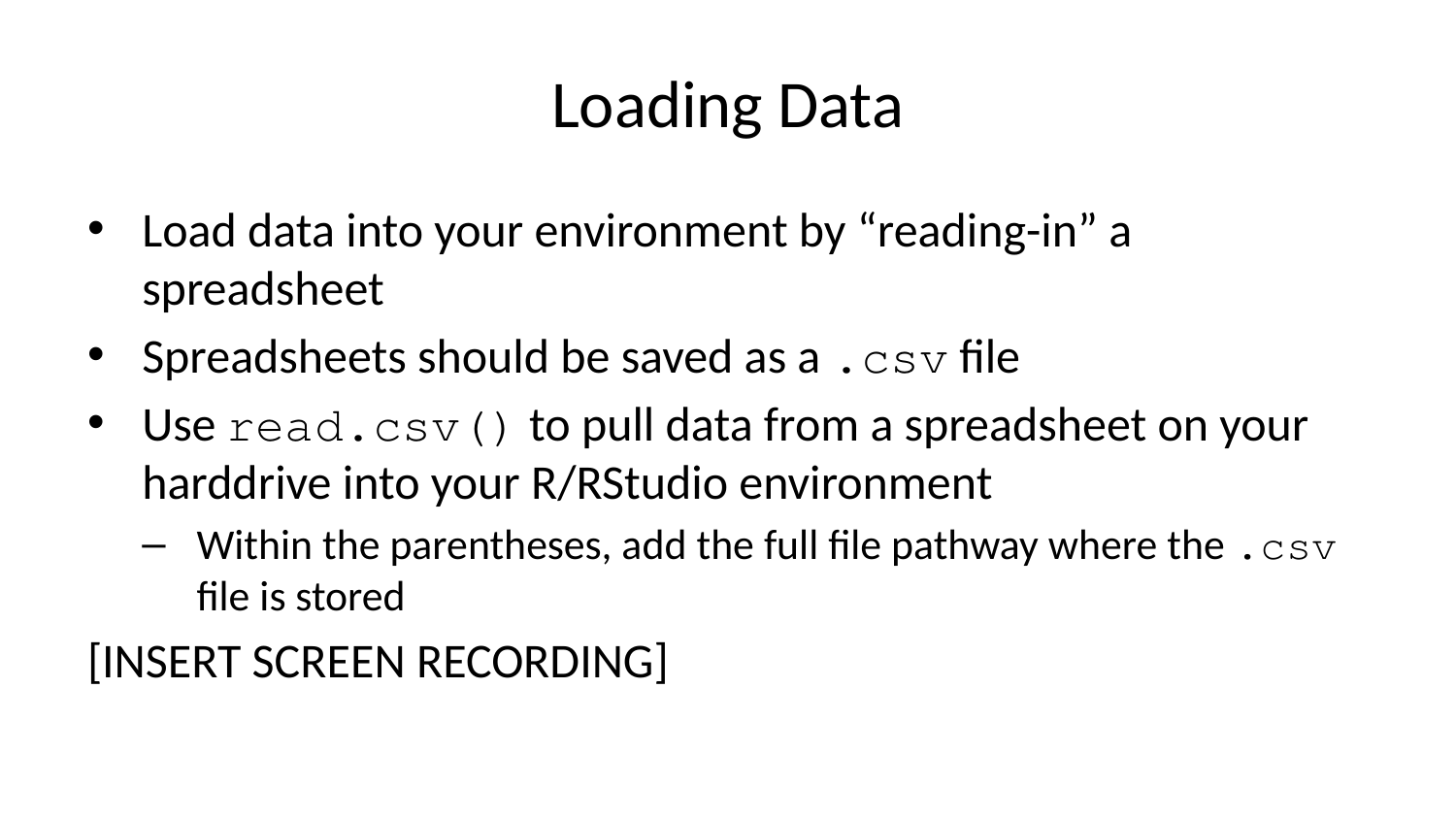

# Loading Data
Load data into your environment by “reading-in” a spreadsheet
Spreadsheets should be saved as a .csv file
Use read.csv() to pull data from a spreadsheet on your harddrive into your R/RStudio environment
Within the parentheses, add the full file pathway where the .csv file is stored
[INSERT SCREEN RECORDING]